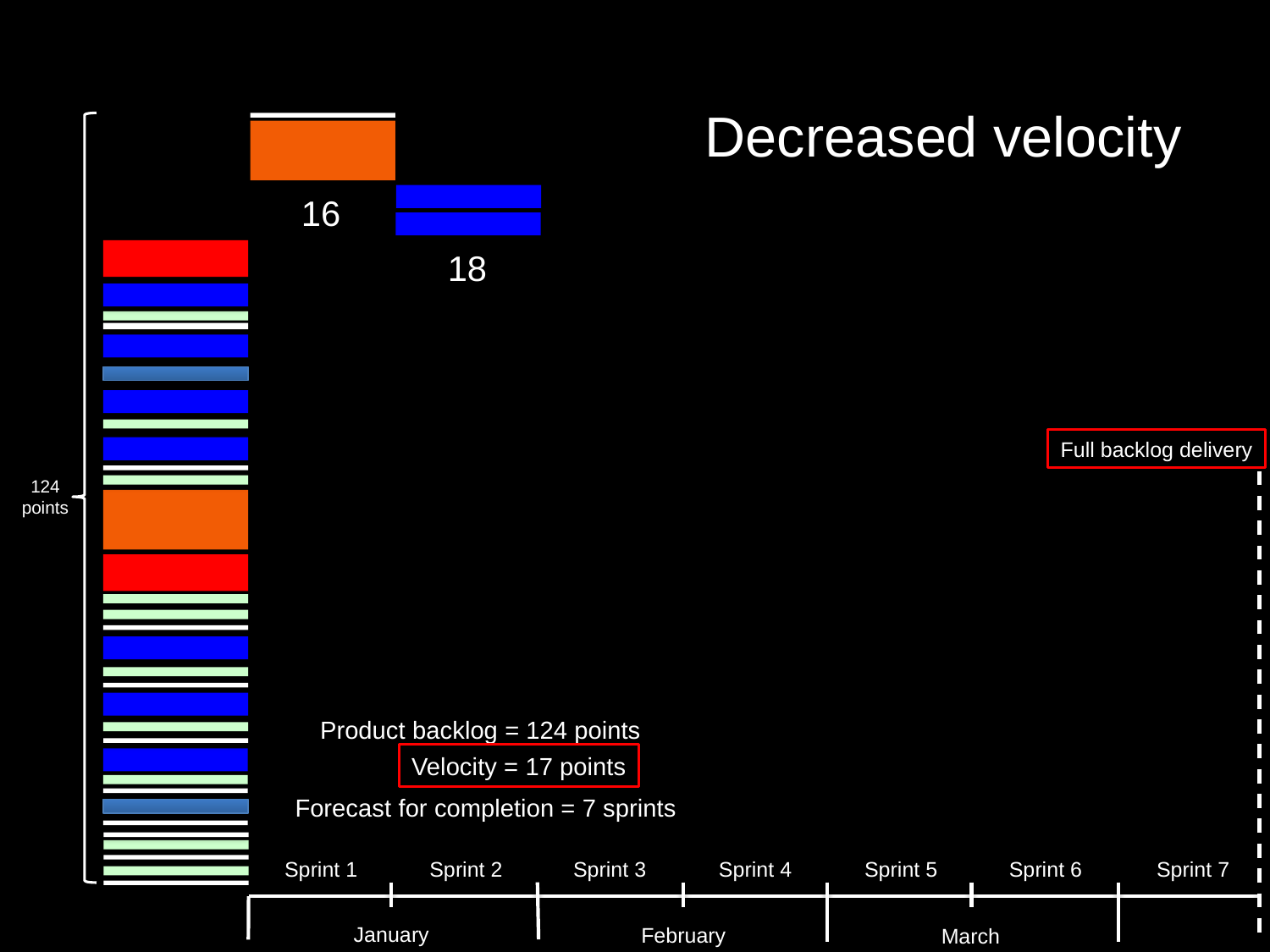

Decreased velocity

16

18

Full backlog delivery
124
points

Product backlog = 124 points

Velocity = 17 points
Forecast for completion = 7 sprints

Sprint 2
Sprint 3
Sprint 1
Sprint 4
Sprint 5
Sprint 6
Sprint 7
January
February
March